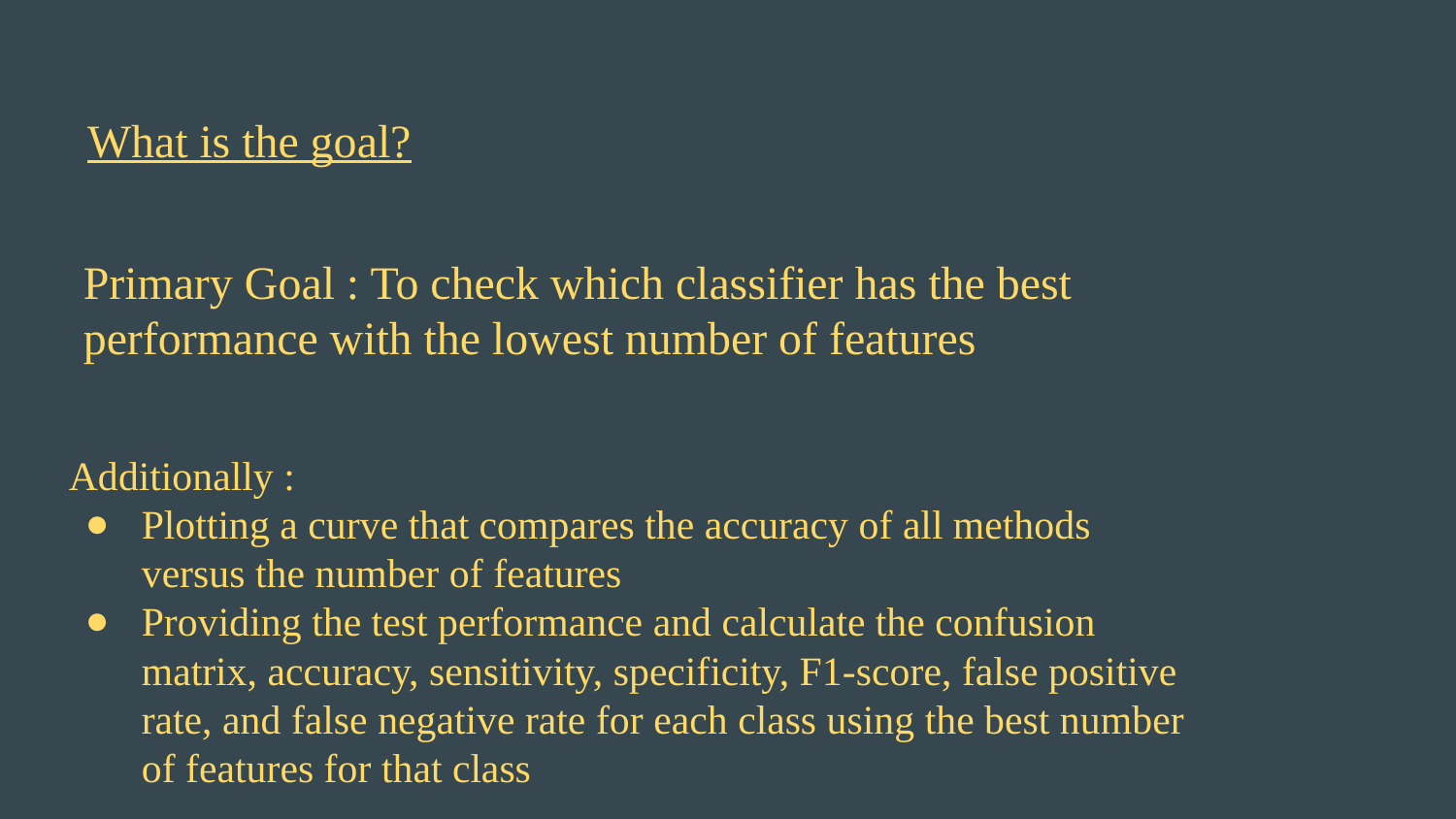

What is the goal?

Primary Goal : To check which classifier has the best performance with the lowest number of features
Additionally :
Plotting a curve that compares the accuracy of all methods versus the number of features
Providing the test performance and calculate the confusion matrix, accuracy, sensitivity, specificity, F1-score, false positive rate, and false negative rate for each class using the best number of features for that class